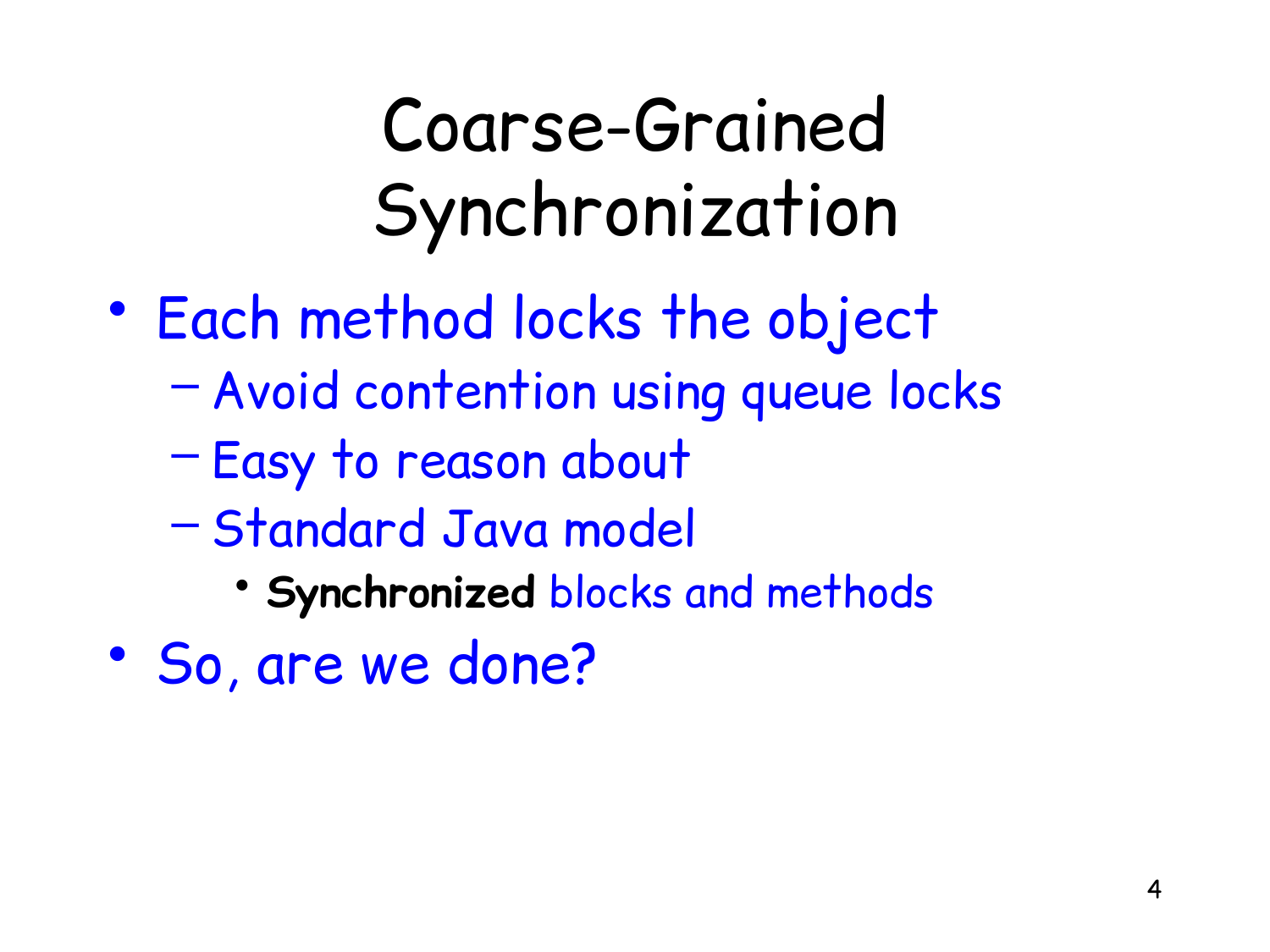

# Coarse-Grained Synchronization
Each method locks the object
Avoid contention using queue locks
Easy to reason about
Standard Java model
Synchronized blocks and methods
So, are we done?

4